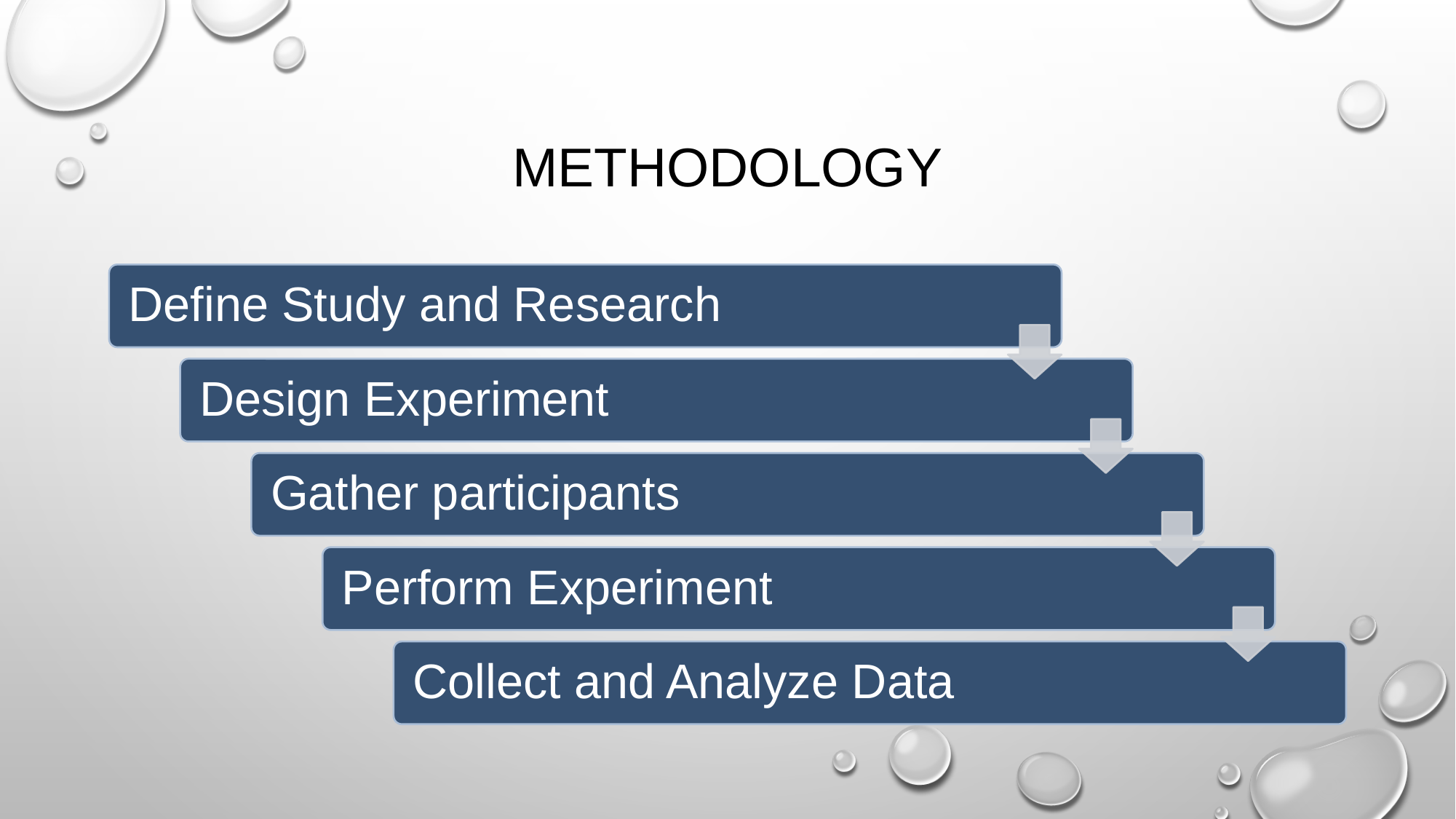

# Methodology
Define Study and Research
Design Experiment
Gather participants
Perform Experiment
Collect and Analyze Data